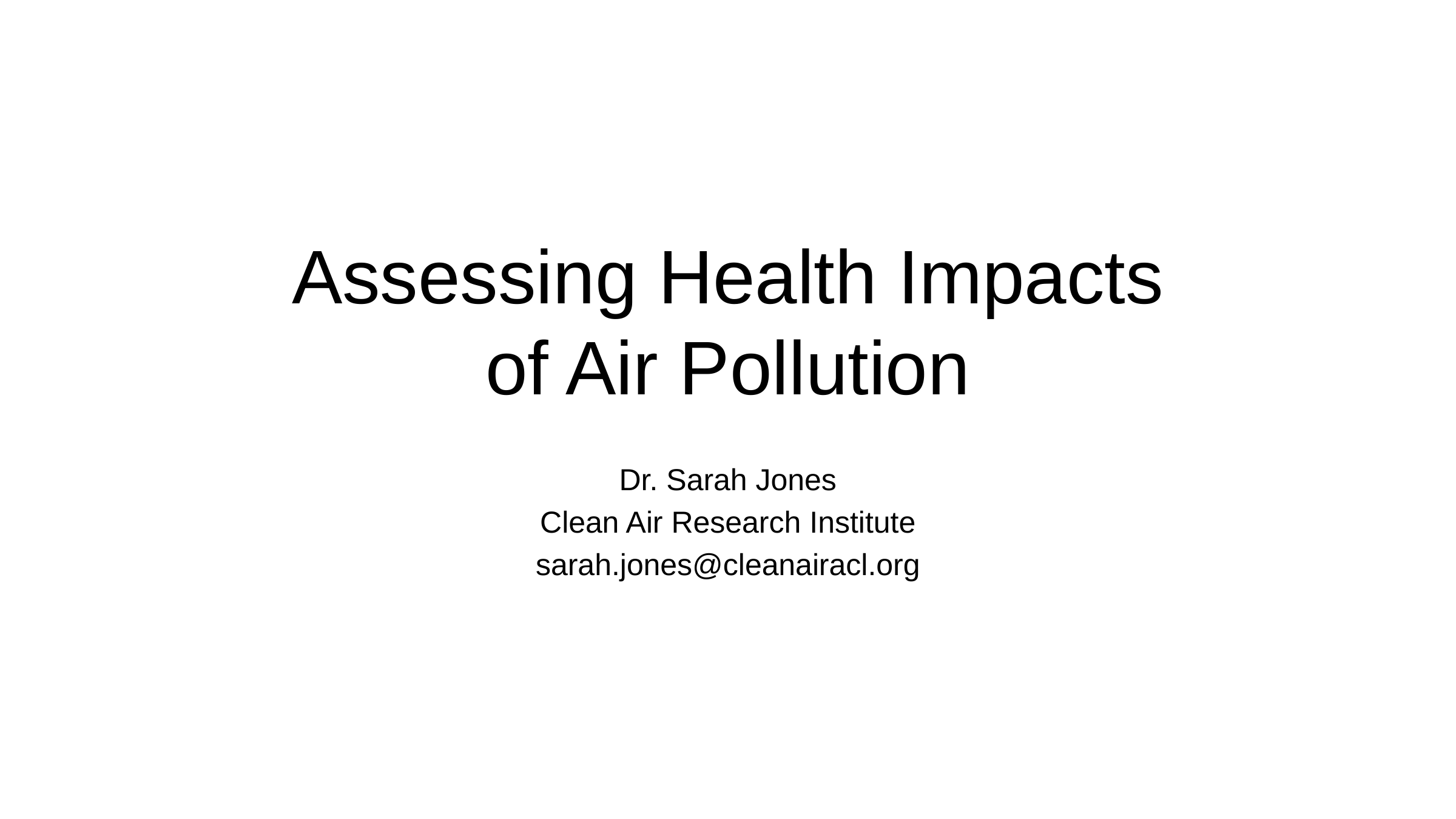

# Assessing Health Impacts of Air Pollution
Dr. Sarah Jones
Clean Air Research Institute
sarah.jones@cleanairacl.org